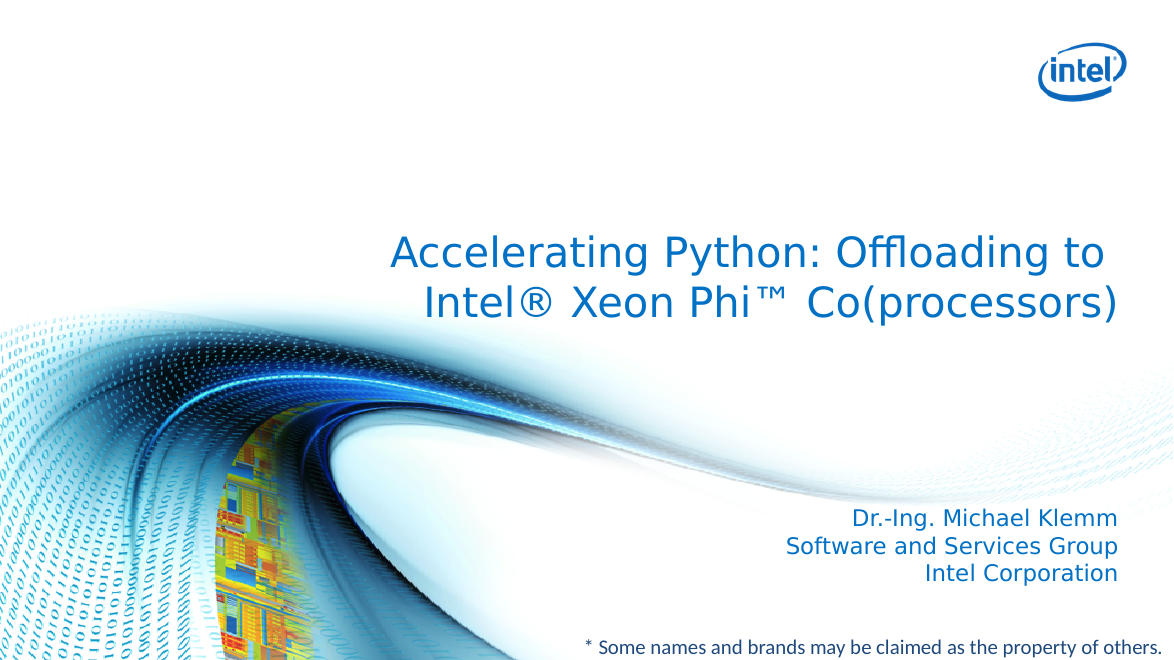

# Accelerating Python: Offloading to Intel® Xeon Phi™ Co(processors)
Dr.-Ing. Michael Klemm
Software and Services Group
Intel Corporation
* Some names and brands may be claimed as the property of others.